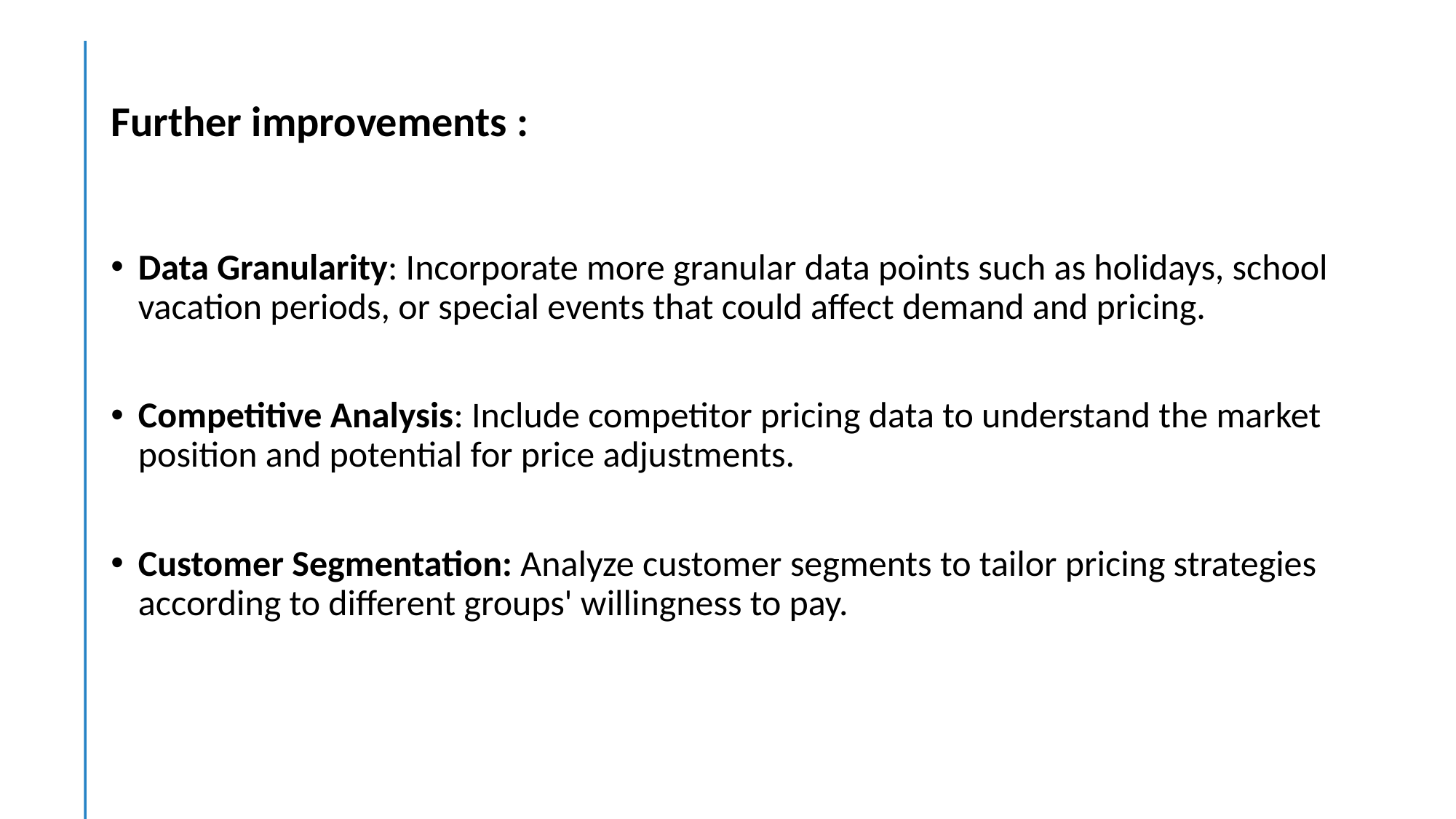

# Further improvements :
Data Granularity: Incorporate more granular data points such as holidays, school vacation periods, or special events that could affect demand and pricing.

Competitive Analysis: Include competitor pricing data to understand the market position and potential for price adjustments.

Customer Segmentation: Analyze customer segments to tailor pricing strategies according to different groups' willingness to pay.